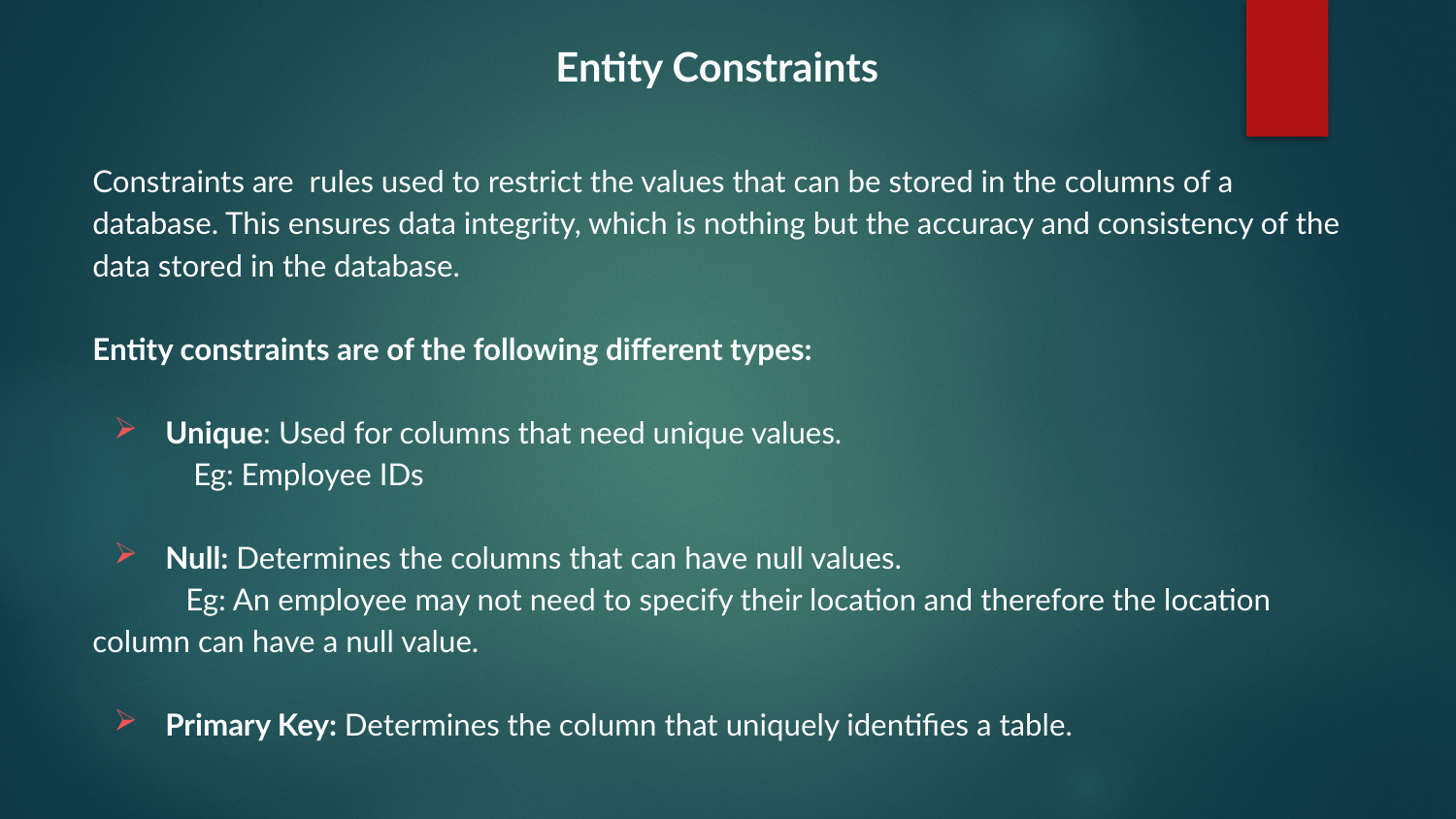

Entity Constraints
Constraints are  rules used to restrict the values that can be stored in the columns of a database. This ensures data integrity, which is nothing but the accuracy and consistency of the data stored in the database.

Entity constraints are of the following different types:

Unique: Used for columns that need unique values.
             Eg: Employee IDs

Null: Determines the columns that can have null values.
            Eg: An employee may not need to specify their location and therefore the location column can have a null value.

Primary Key: Determines the column that uniquely identifies a table.